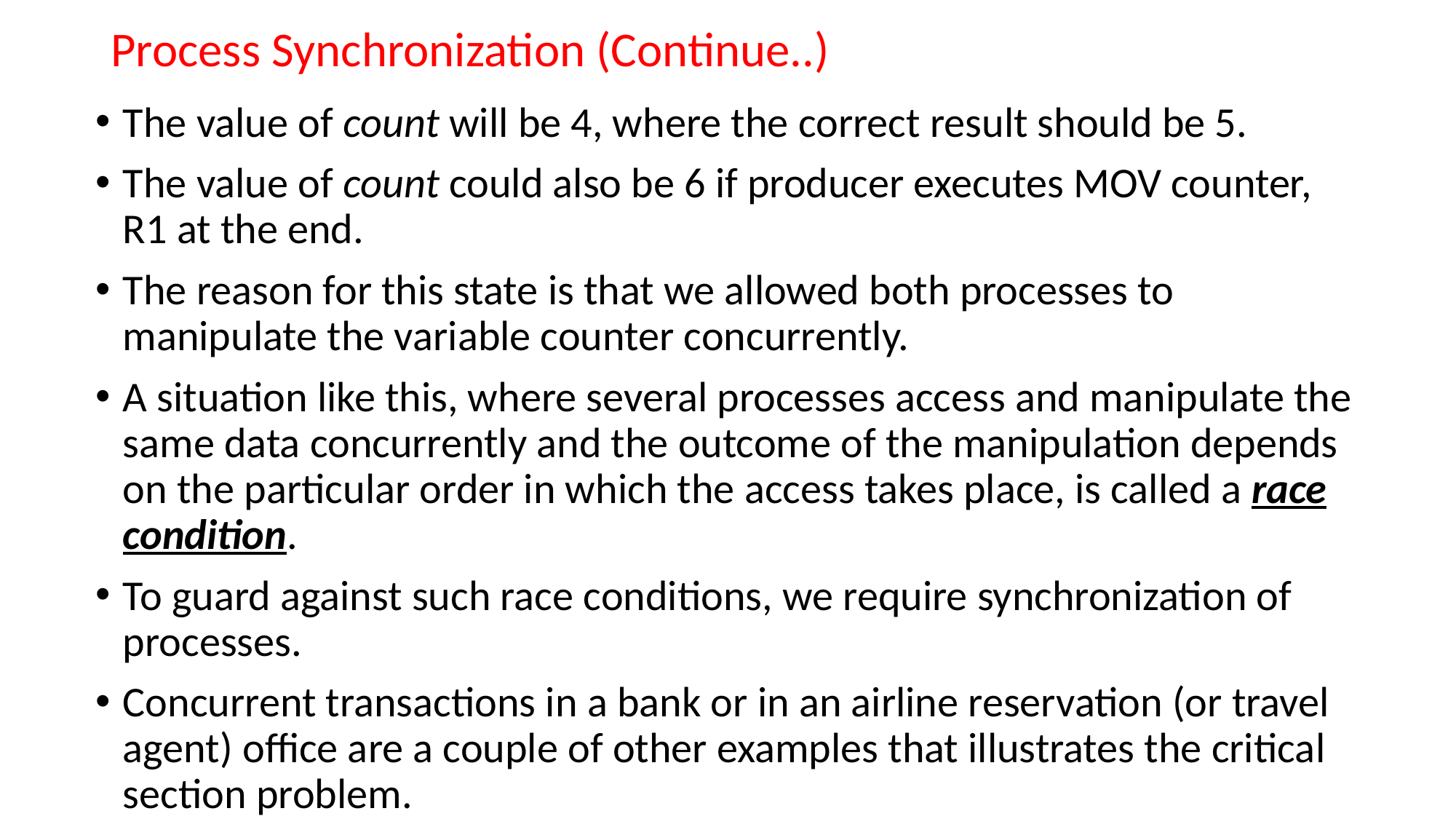

# Process Synchronization (Continue..)
The value of count will be 4, where the correct result should be 5.
The value of count could also be 6 if producer executes MOV counter, R1 at the end.
The reason for this state is that we allowed both processes to manipulate the variable counter concurrently.
A situation like this, where several processes access and manipulate the same data concurrently and the outcome of the manipulation depends on the particular order in which the access takes place, is called a race condition.
To guard against such race conditions, we require synchronization of processes.
Concurrent transactions in a bank or in an airline reservation (or travel agent) office are a couple of other examples that illustrates the critical section problem.